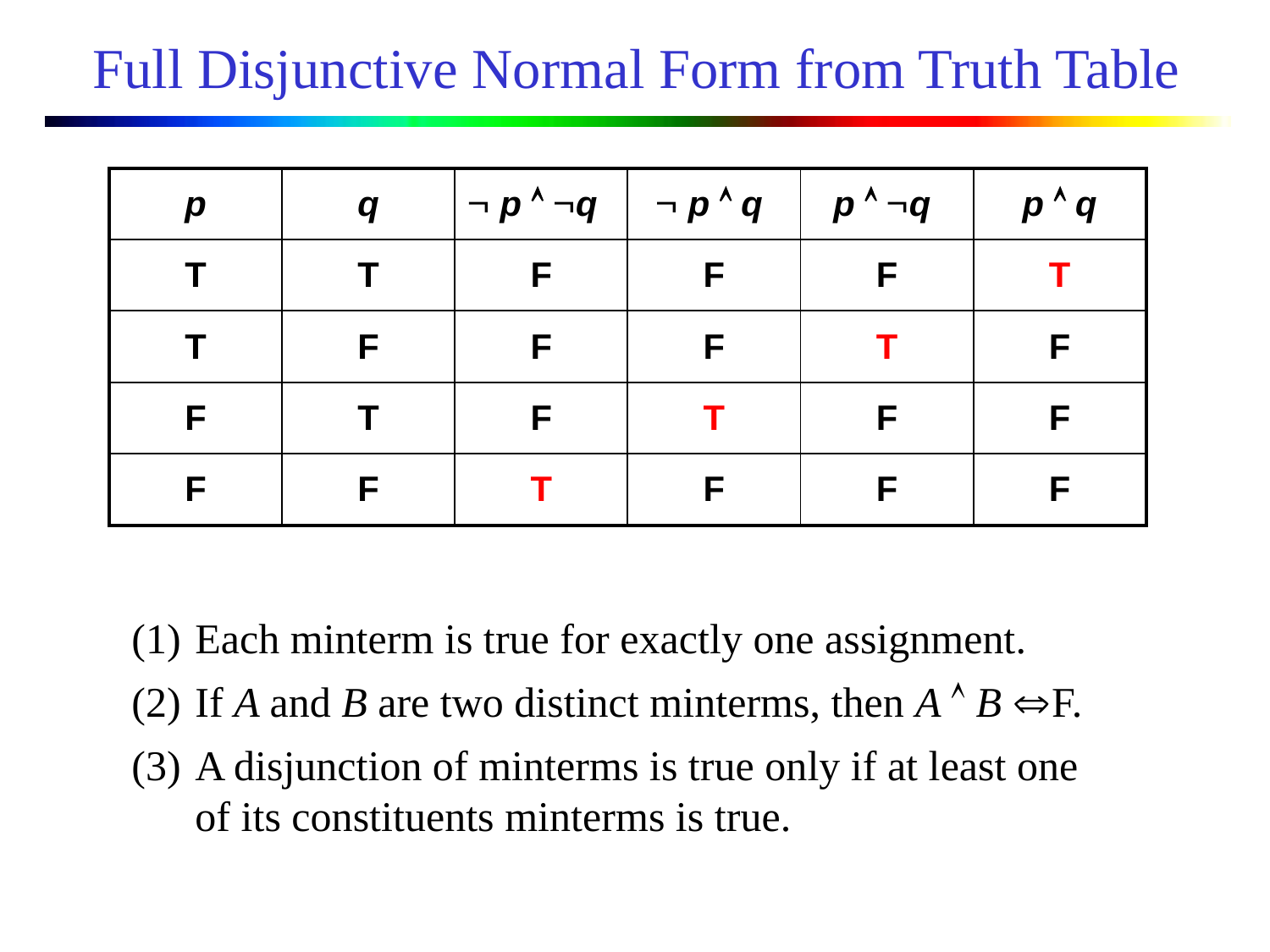

# Full Disjunctive Normal Form from Truth Table
| p | q | ¬ p ∧ ¬q | ¬ p ∧ q | p ∧ ¬q | p ∧ q |
| --- | --- | --- | --- | --- | --- |
| T | T | F | F | F | T |
| T | F | F | F | T | F |
| F | T | F | T | F | F |
| F | F | T | F | F | F |
Each minterm is true for exactly one assignment.
If A and B are two distinct minterms, then A ∧ B ⇔F.
A disjunction of minterms is true only if at least one of its constituents minterms is true.